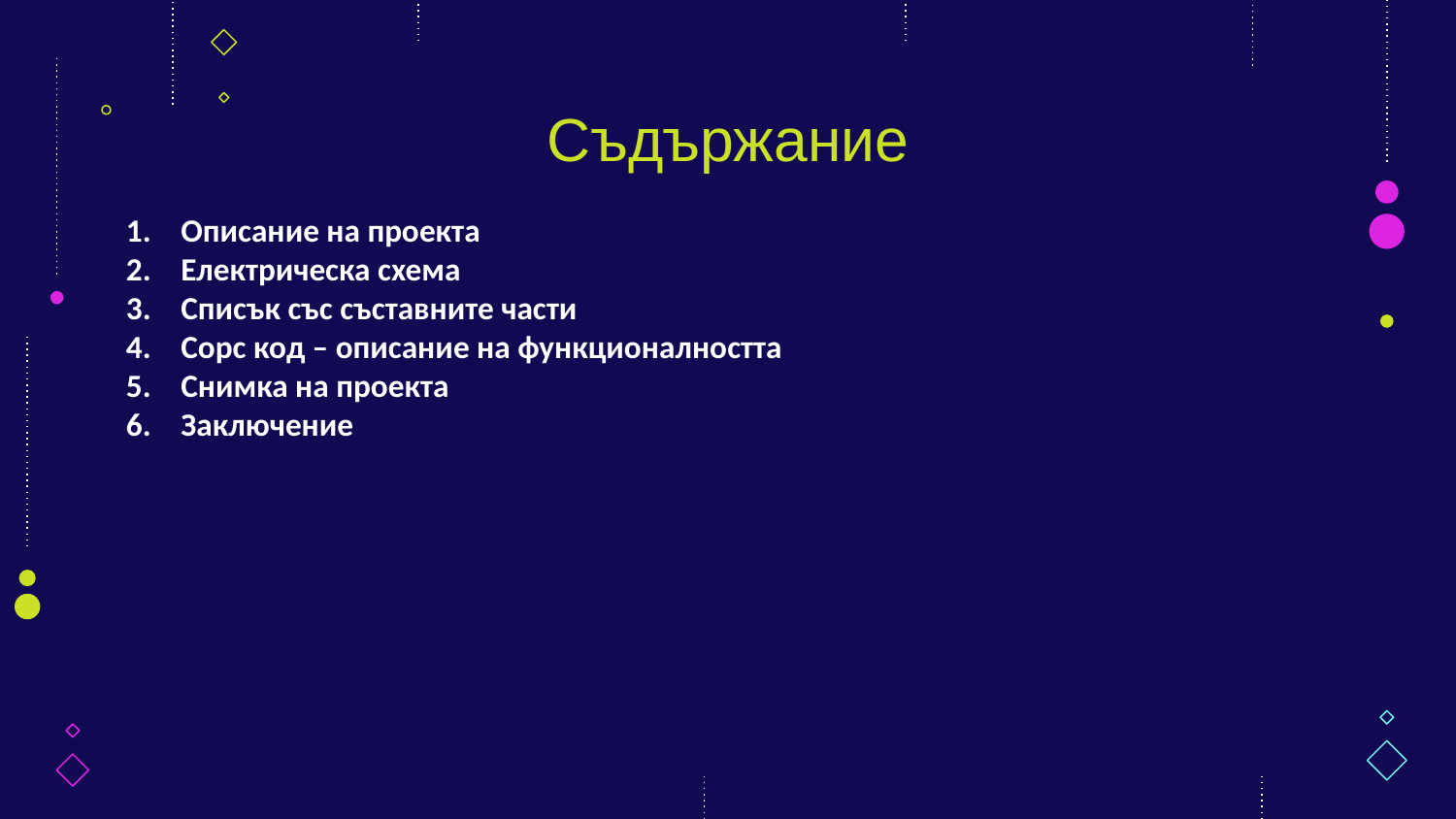

# Съдържание

Описание на проекта
Електрическа схема
Списък със съставните части
Сорс код – описание на функционалността
Снимка на проекта
Заключение